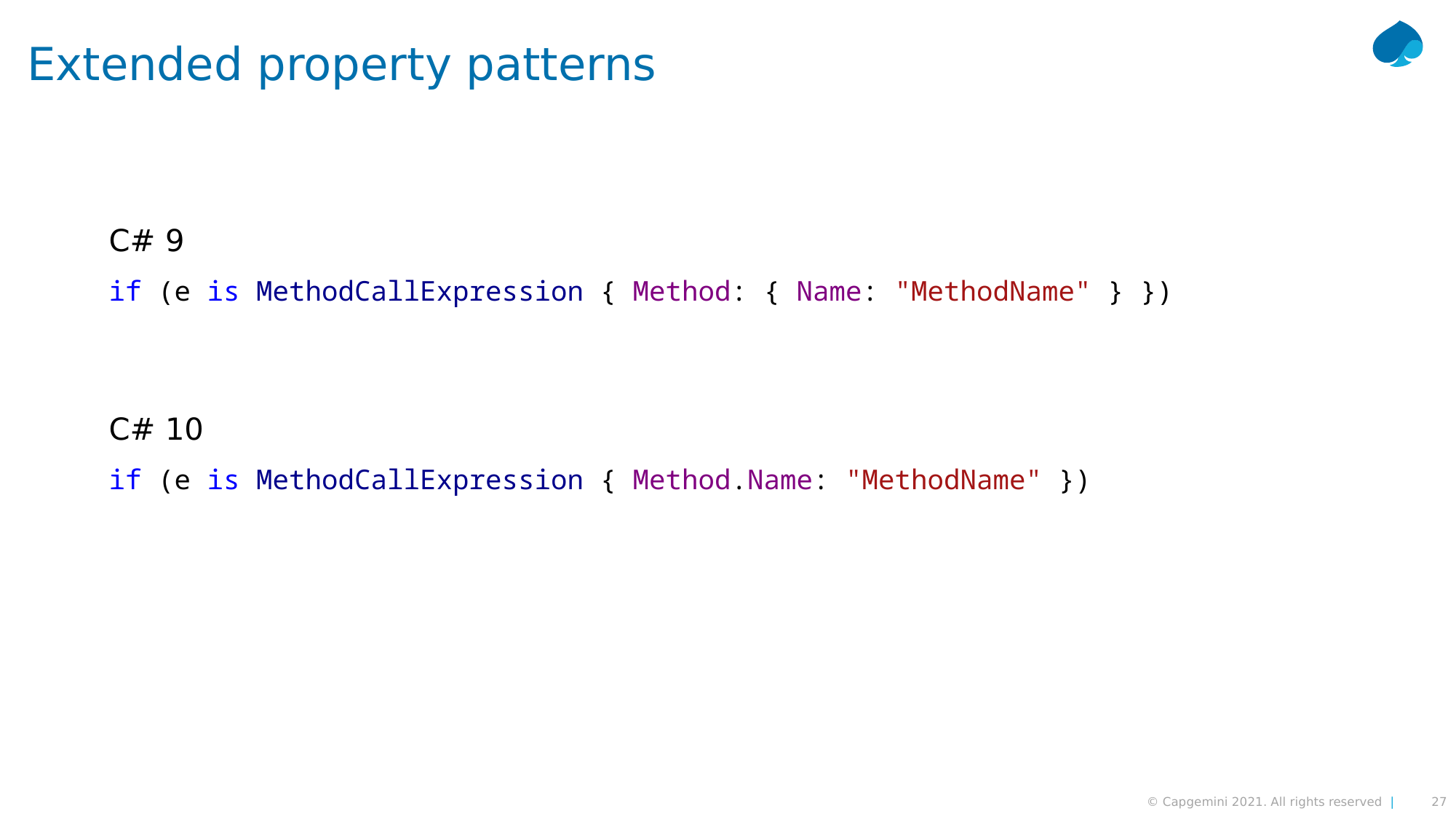

# Extended property patterns

C# 9
if (e is MethodCallExpression { Method: { Name: "MethodName" } })

C# 10
if (e is MethodCallExpression { Method.Name: "MethodName" })